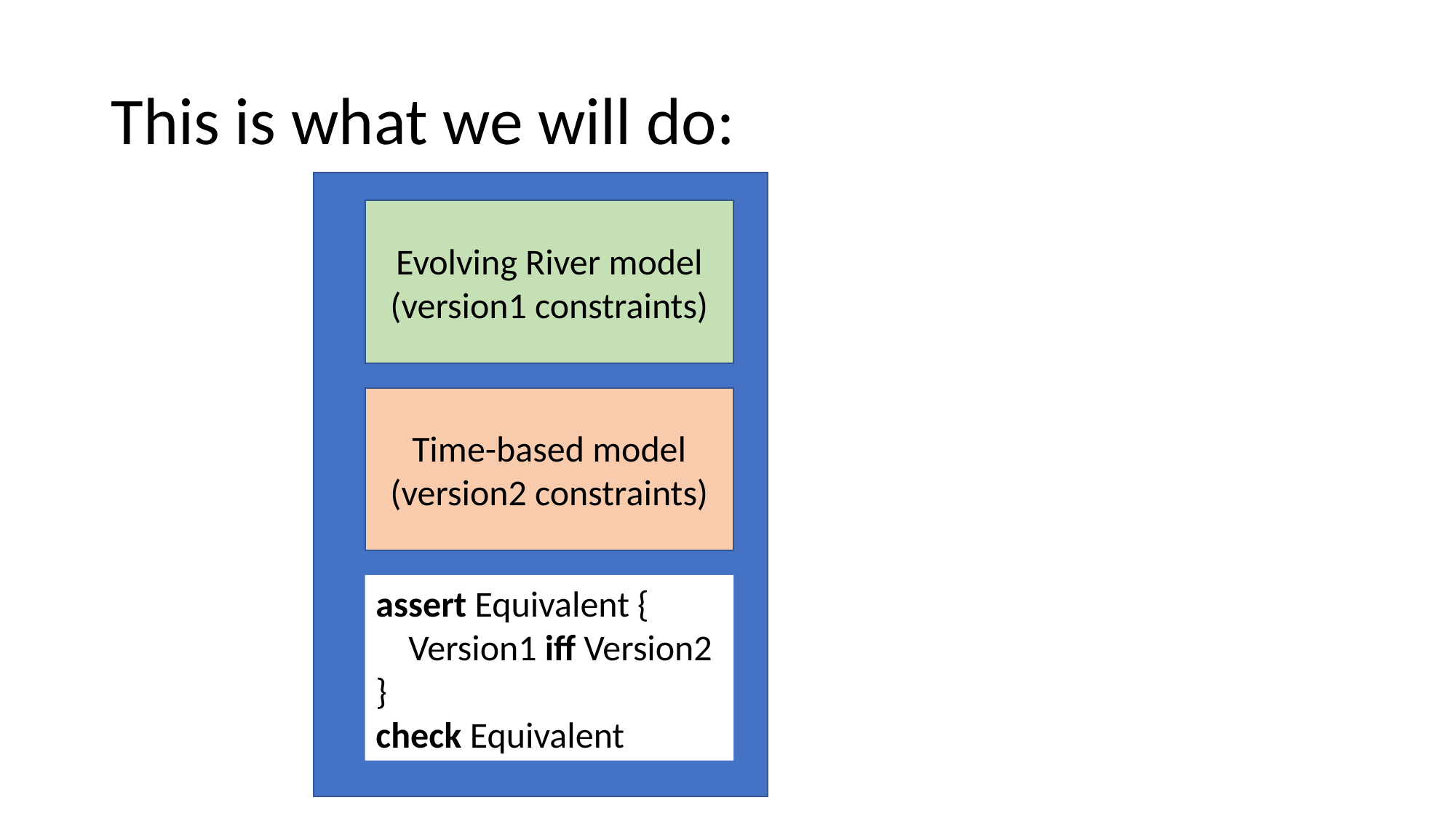

# This is what we will do:

Evolving River model
(version1 constraints)
Time-based model
(version2 constraints)
assert Equivalent {
    Version1 iff Version2
}
check Equivalent